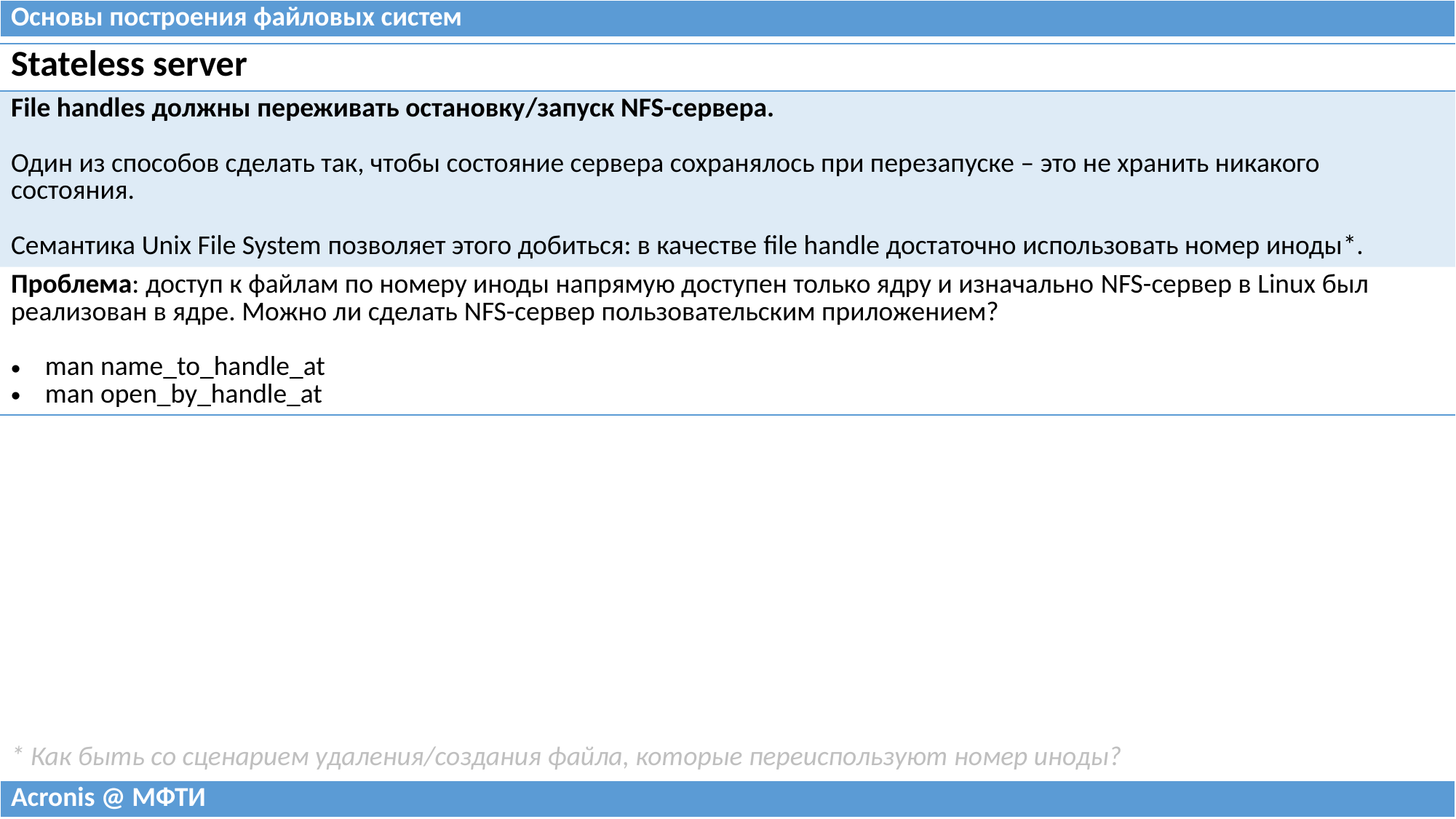

| Основы построения файловых систем |
| --- |
| Stateless server |
| --- |
| File handles должны переживать остановку/запуск NFS-сервера. Один из способов сделать так, чтобы состояние сервера сохранялось при перезапуске – это не хранить никакого состояния. Семантика Unix File System позволяет этого добиться: в качестве file handle достаточно использовать номер иноды\*. |
| Проблема: доступ к файлам по номеру иноды напрямую доступен только ядру и изначально NFS-сервер в Linux был реализован в ядре. Можно ли сделать NFS-сервер пользовательским приложением? man name\_to\_handle\_at man open\_by\_handle\_at |
* Как быть со сценарием удаления/создания файла, которые переиспользуют номер иноды?
| Acronis @ МФТИ |
| --- |